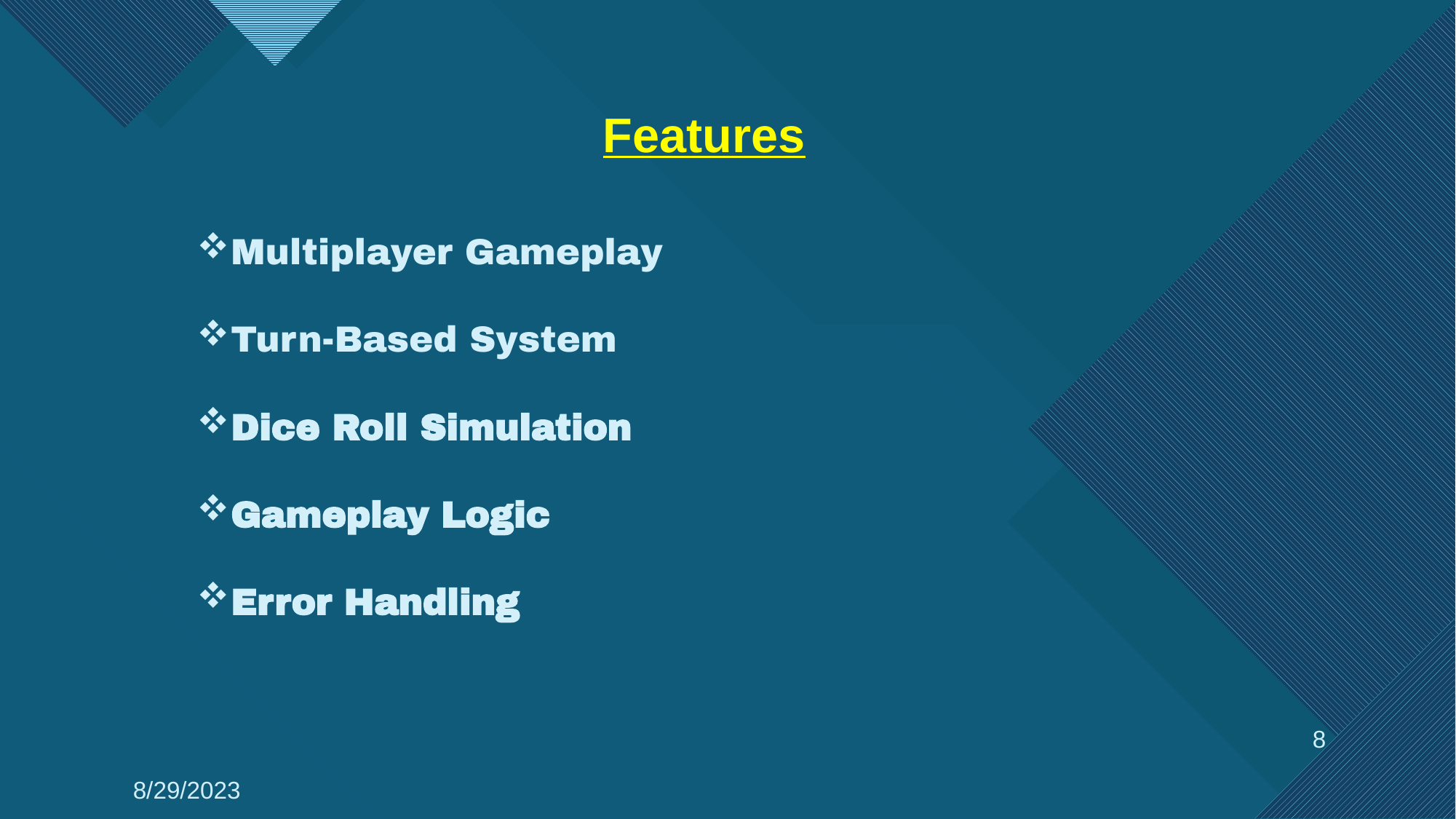

Features
Multiplayer Gameplay
Turn-Based System
Dice Roll Simulation
Gameplay Logic
Error Handling
8
8/29/2023